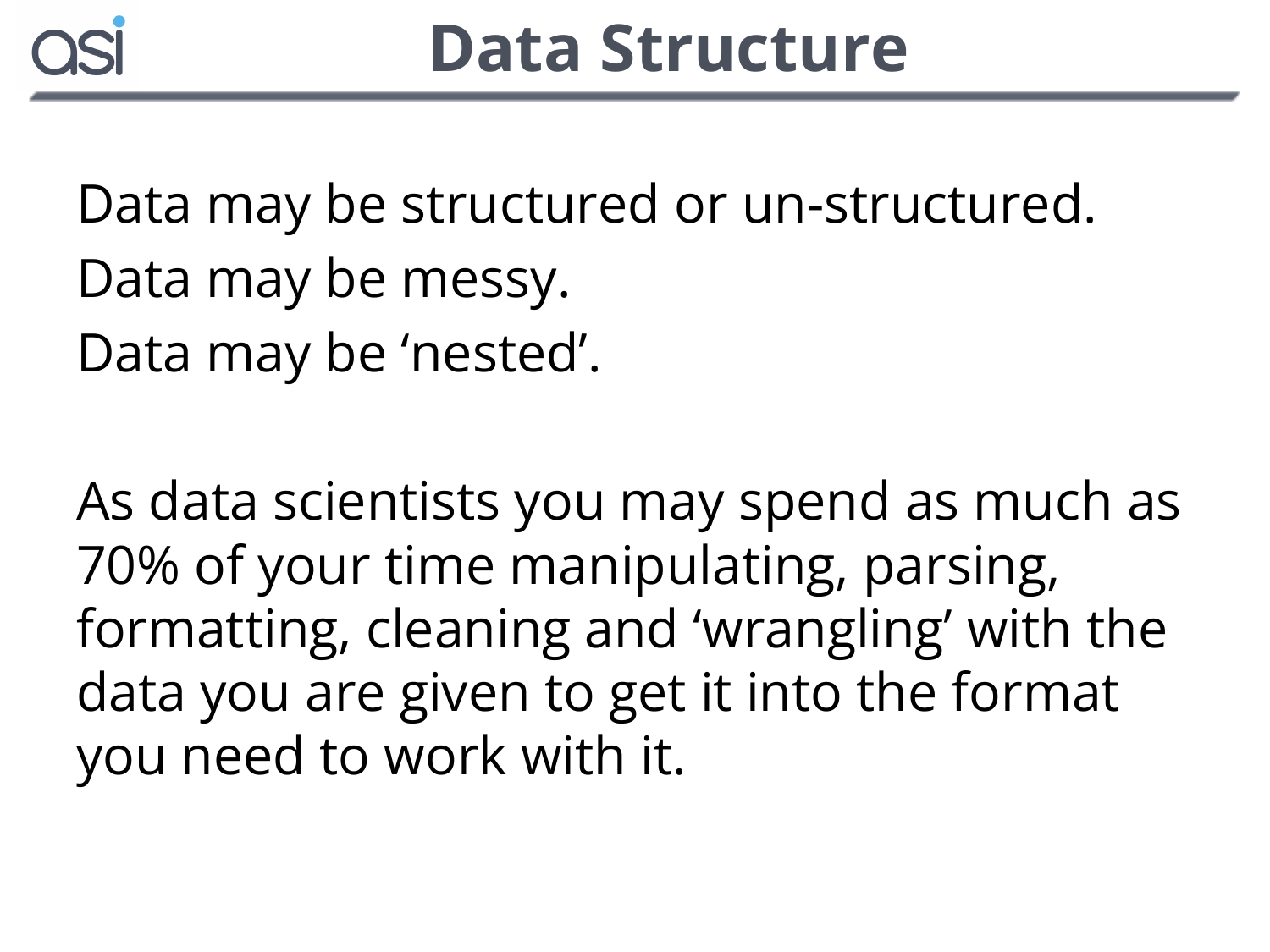

# Data Structure
Data may be structured or un-structured.
Data may be messy.
Data may be ‘nested’.

As data scientists you may spend as much as 70% of your time manipulating, parsing, formatting, cleaning and ‘wrangling’ with the data you are given to get it into the format you need to work with it.